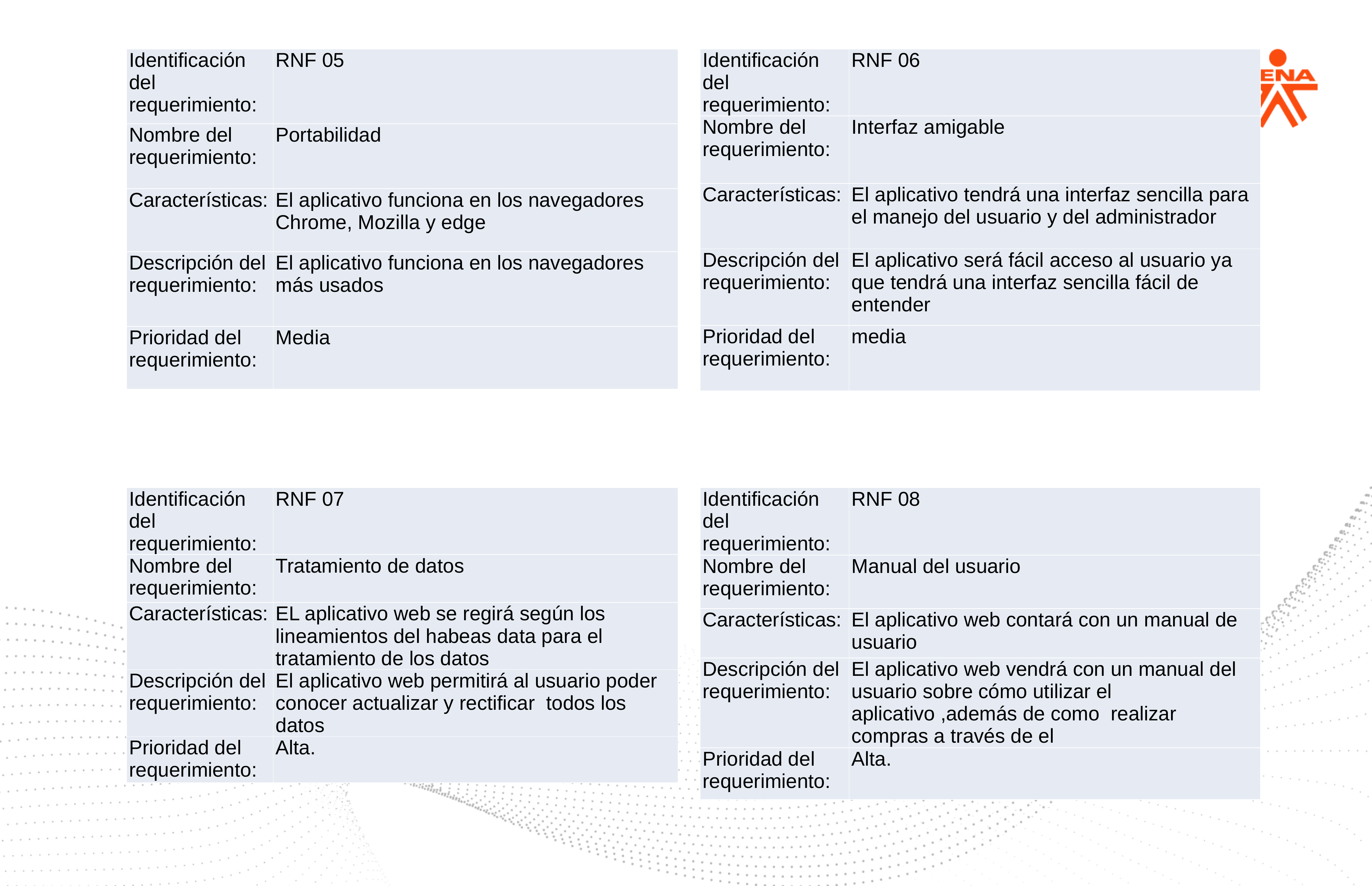

| Identificación del requerimiento: | RNF 05 |
| --- | --- |
| Nombre del requerimiento: | Portabilidad |
| Características: | El aplicativo funciona en los navegadores Chrome, Mozilla y edge |
| Descripción del requerimiento: | El aplicativo funciona en los navegadores más usados |
| Prioridad del requerimiento: | Media |
| Identificación del requerimiento: | RNF 06 |
| --- | --- |
| Nombre del requerimiento: | Interfaz amigable |
| Características: | El aplicativo tendrá una interfaz sencilla para el manejo del usuario y del administrador |
| Descripción del requerimiento: | El aplicativo será fácil acceso al usuario ya que tendrá una interfaz sencilla fácil de entender |
| Prioridad del requerimiento: | media |

| Identificación del requerimiento: | RNF 08 |
| --- | --- |
| Nombre del requerimiento: | Manual del usuario |
| Características: | El aplicativo web contará con un manual de usuario |
| Descripción del requerimiento: | El aplicativo web vendrá con un manual del usuario sobre cómo utilizar el aplicativo ,además de como realizar compras a través de el |
| Prioridad del requerimiento: | Alta. |
| Identificación del requerimiento: | RNF 07 |
| --- | --- |
| Nombre del requerimiento: | Tratamiento de datos |
| Características: | EL aplicativo web se regirá según los lineamientos del habeas data para el tratamiento de los datos |
| Descripción del requerimiento: | El aplicativo web permitirá al usuario poder conocer actualizar y rectificar todos los datos |
| Prioridad del requerimiento: | Alta. |